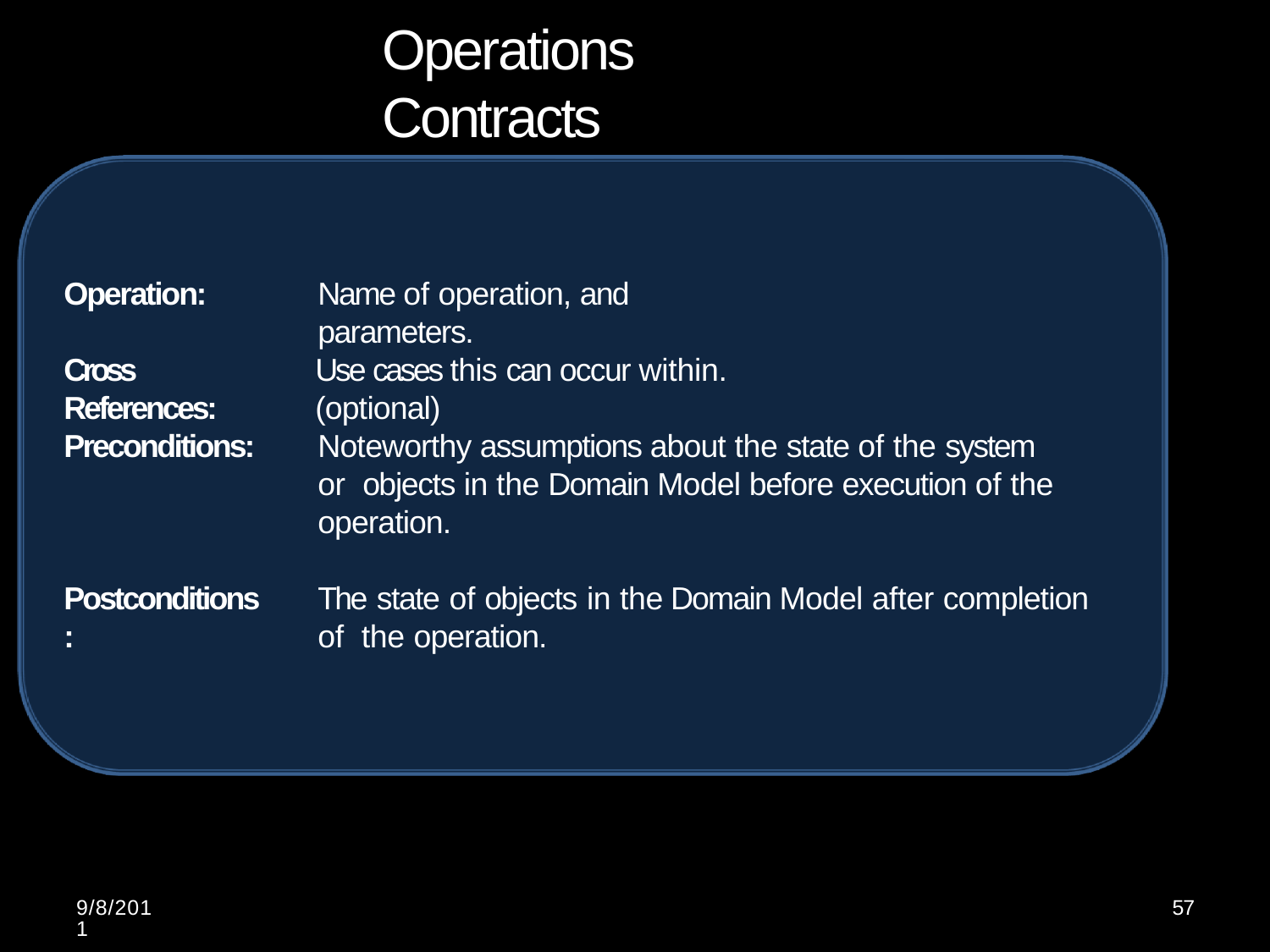

# Operations Contracts

Operation:
Name of operation, and parameters.
Cross References:
Use cases this can occur within. (optional)
Preconditions:
Noteworthy assumptions about the state of the system or  objects in the Domain Model before execution of the  operation.
Postconditions:
The state of objects in the Domain Model after completion of  the operation.
9/8/2011
57